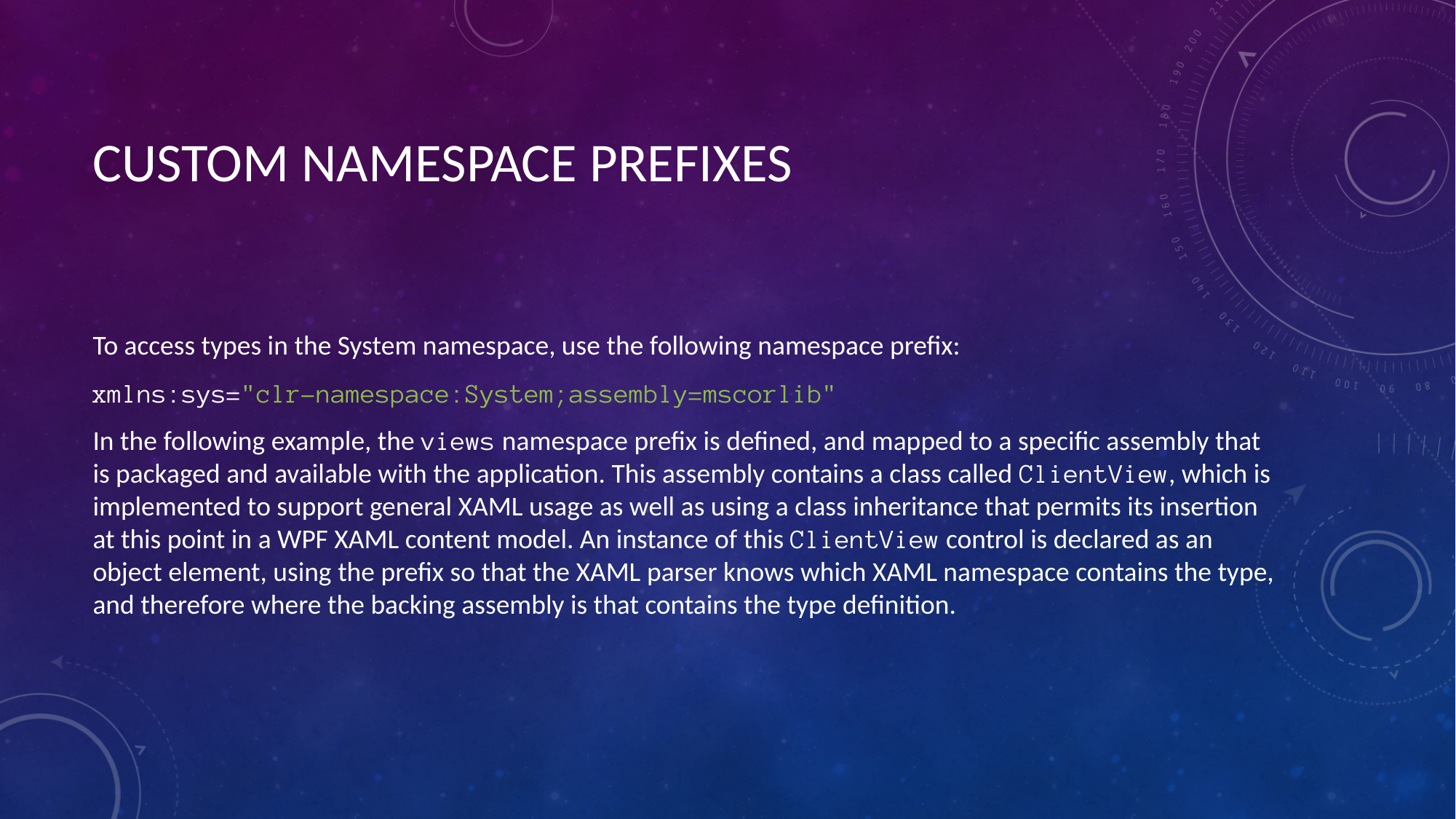

# Custom Namespace Prefixes
To access types in the System namespace, use the following namespace prefix:
xmlns:sys="clr-namespace:System;assembly=mscorlib"
In the following example, the views namespace prefix is defined, and mapped to a specific assembly that is packaged and available with the application. This assembly contains a class called ClientView, which is implemented to support general XAML usage as well as using a class inheritance that permits its insertion at this point in a WPF XAML content model. An instance of this ClientView control is declared as an object element, using the prefix so that the XAML parser knows which XAML namespace contains the type, and therefore where the backing assembly is that contains the type definition.